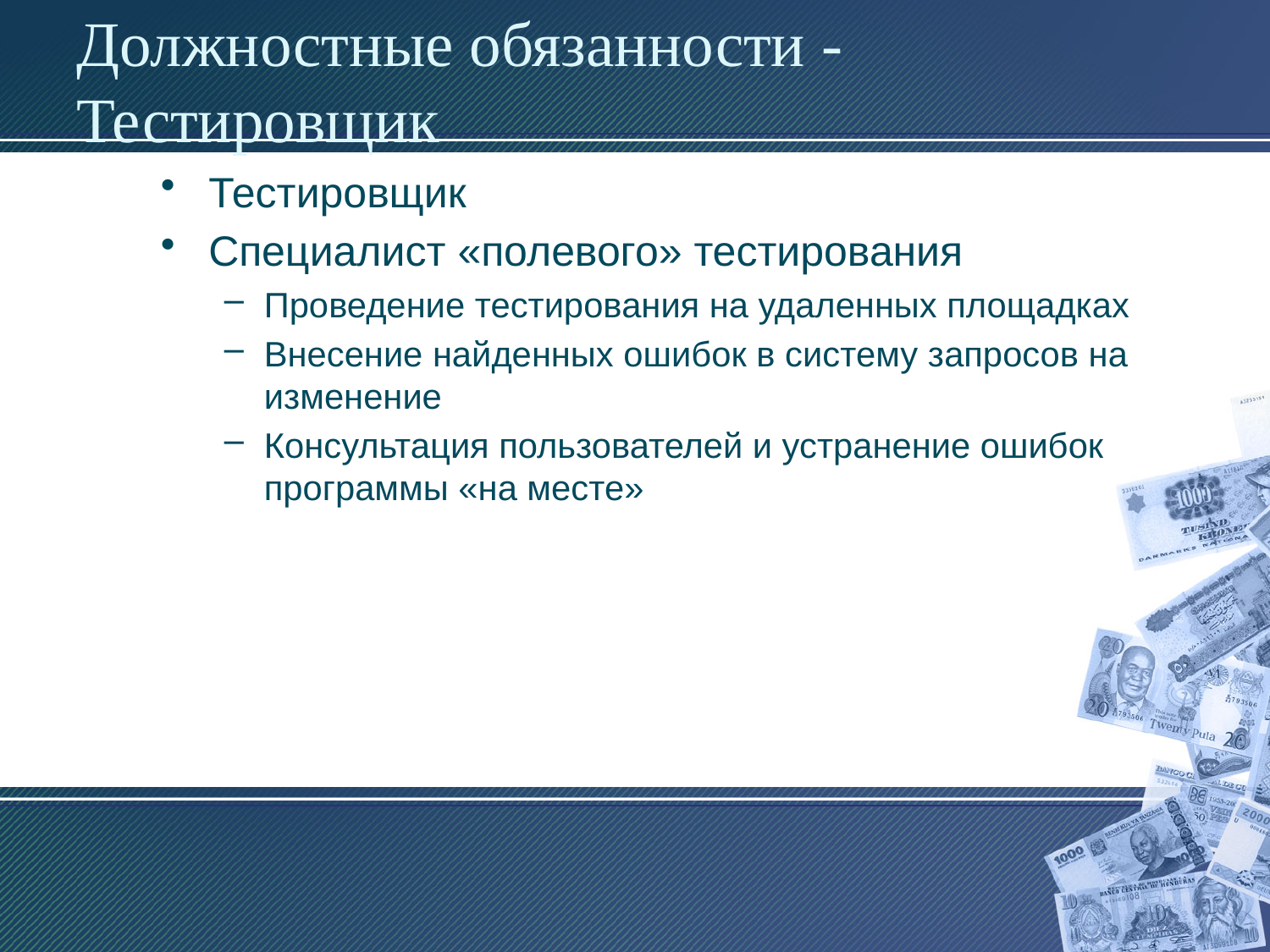

# Должностные обязанности - Тестировщик
Тестировщик
Специалист «полевого» тестирования
Проведение тестирования на удаленных площадках
Внесение найденных ошибок в систему запросов на изменение
Консультация пользователей и устранение ошибок программы «на месте»